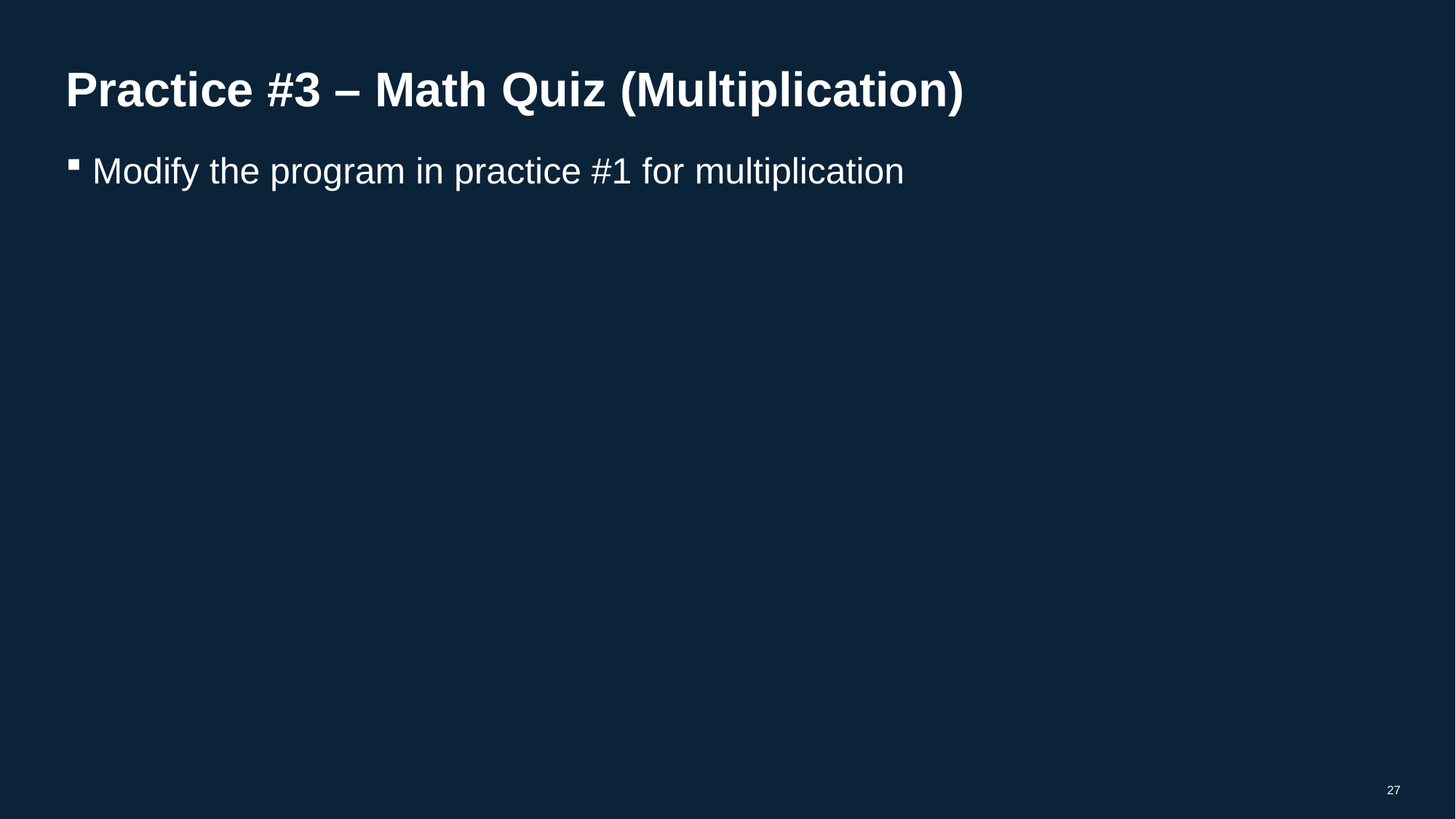

# Practice #3 – Math Quiz (Multiplication)
Modify the program in practice #1 for multiplication
27